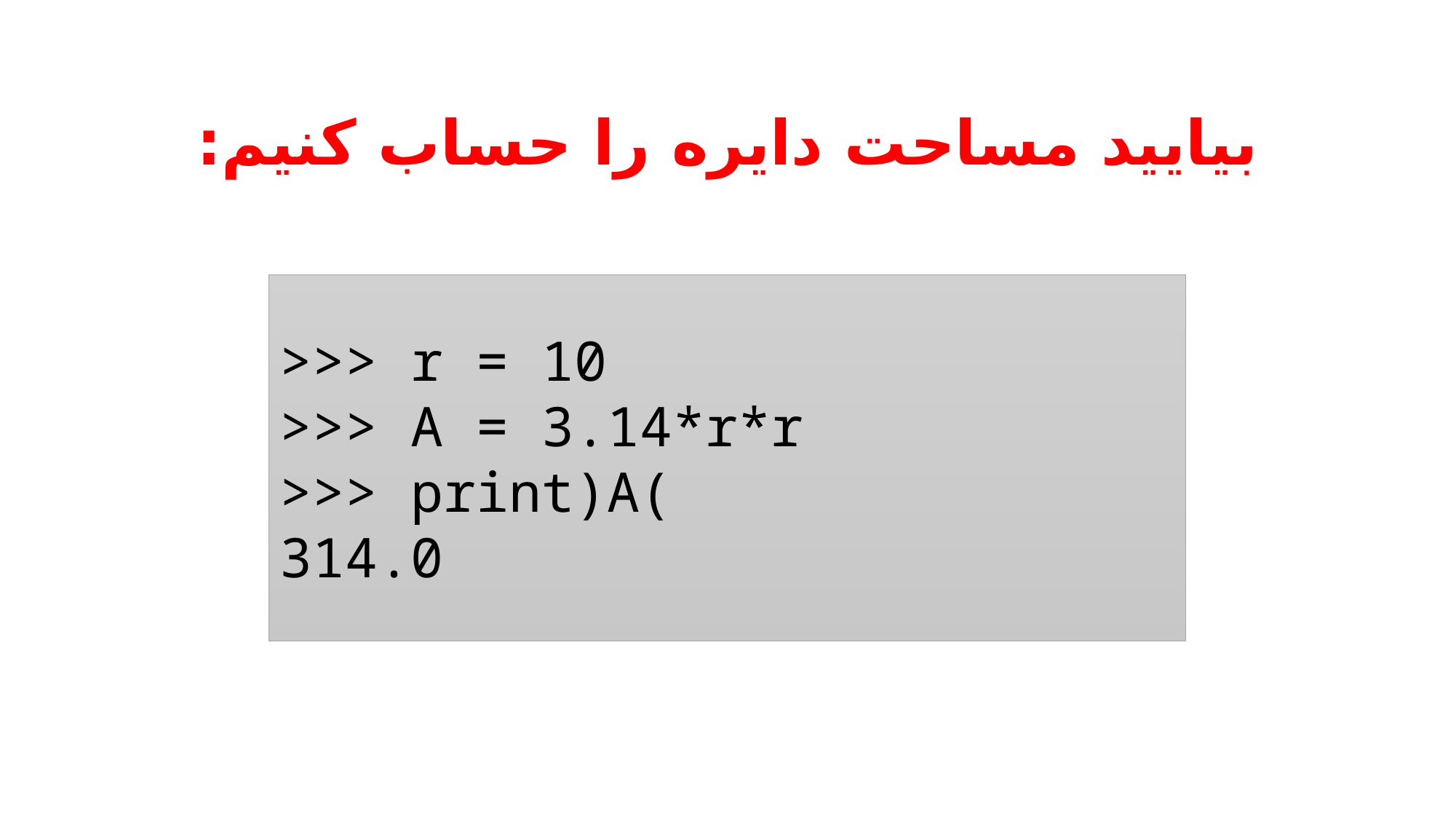

# بیایید مساحت دایره را حساب کنیم:
>>> r = 10
>>> A = 3.14*r*r
>>> print)A(
314.0